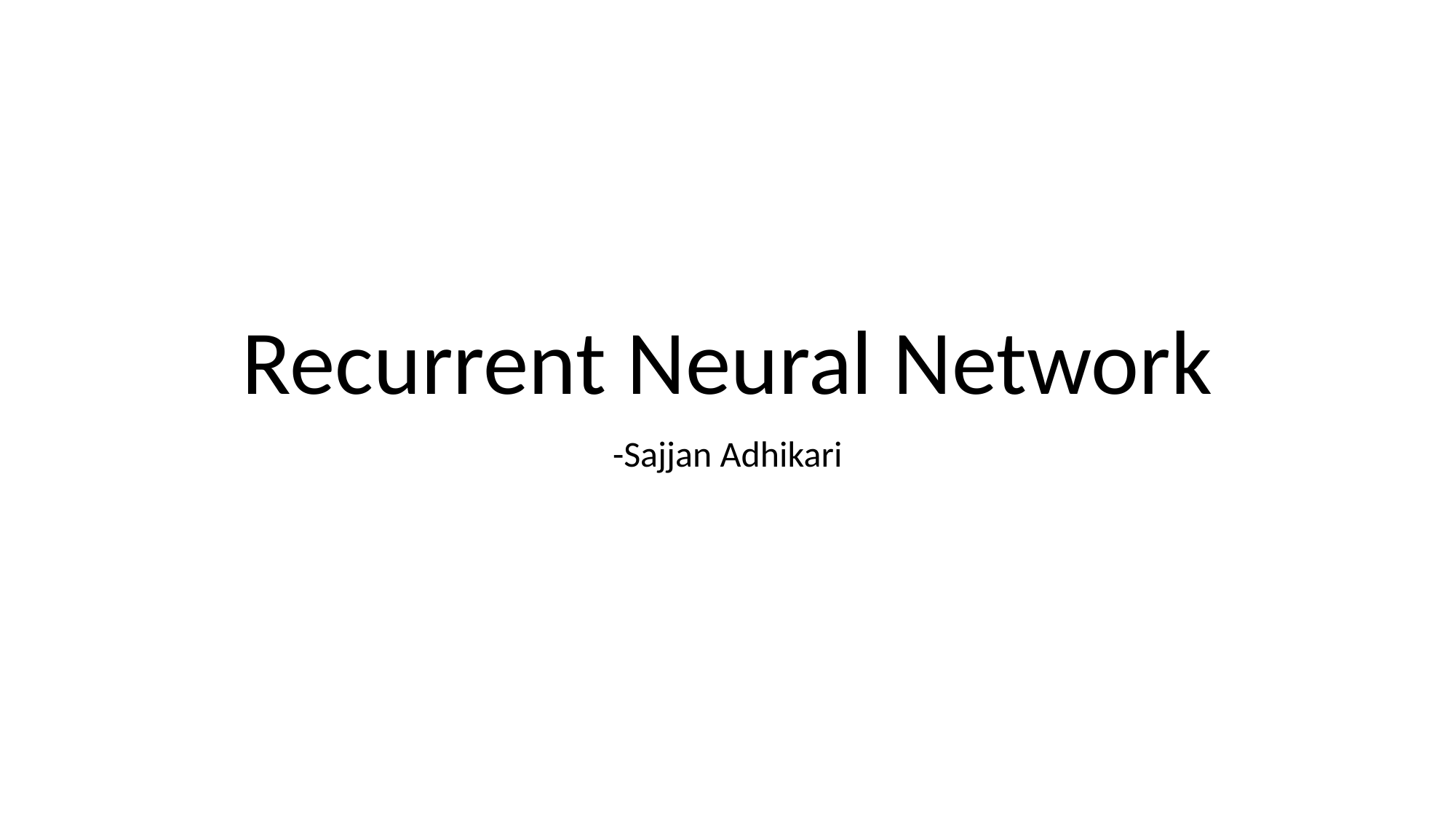

# Recurrent Neural Network
-Sajjan Adhikari
1